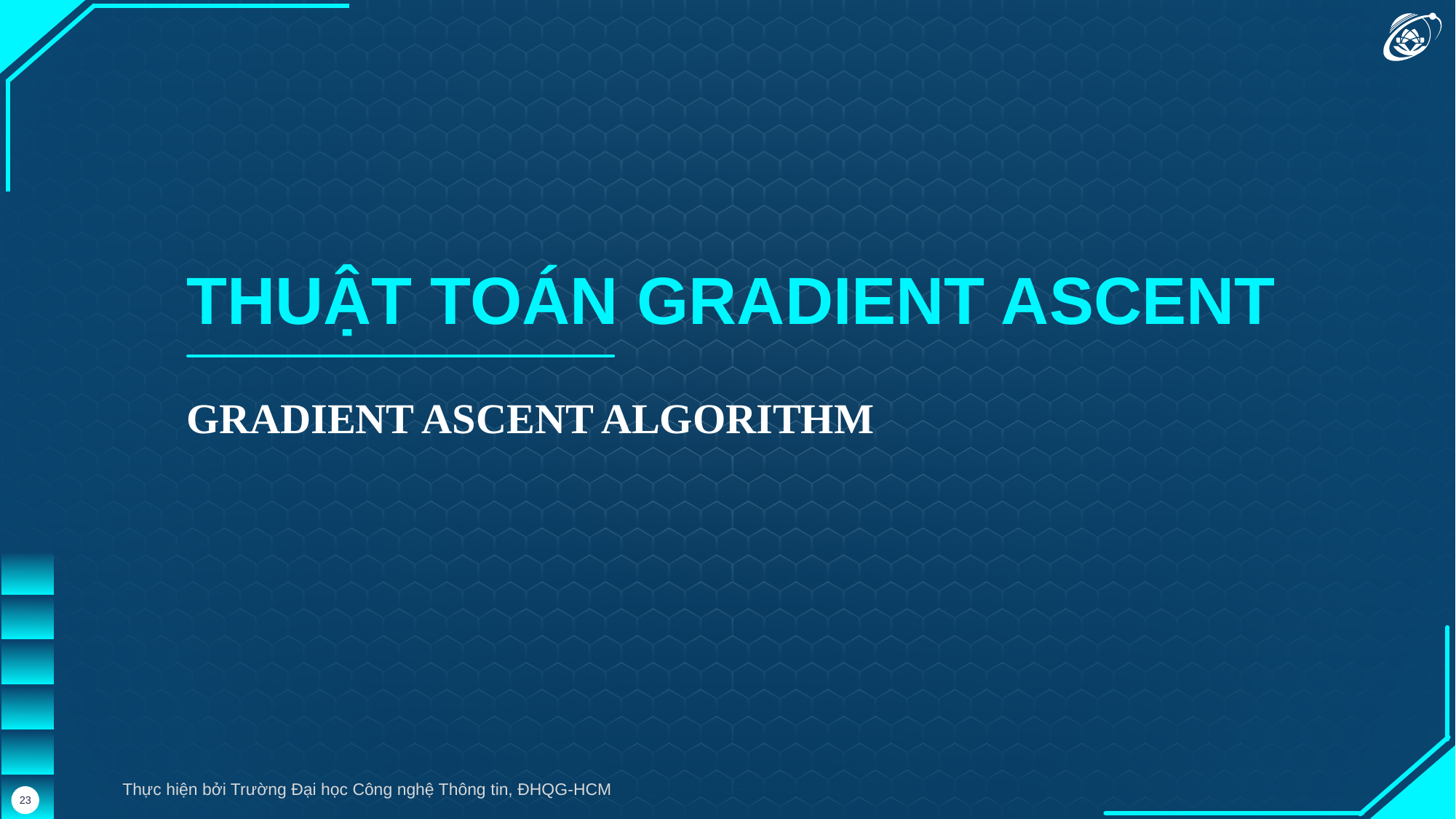

THUẬT TOÁN GRADIENT ASCENT
GRADIENT ASCENT ALGORITHM

Thực hiện bởi Trường Đại học Công nghệ Thông tin, ĐHQG-HCM
23